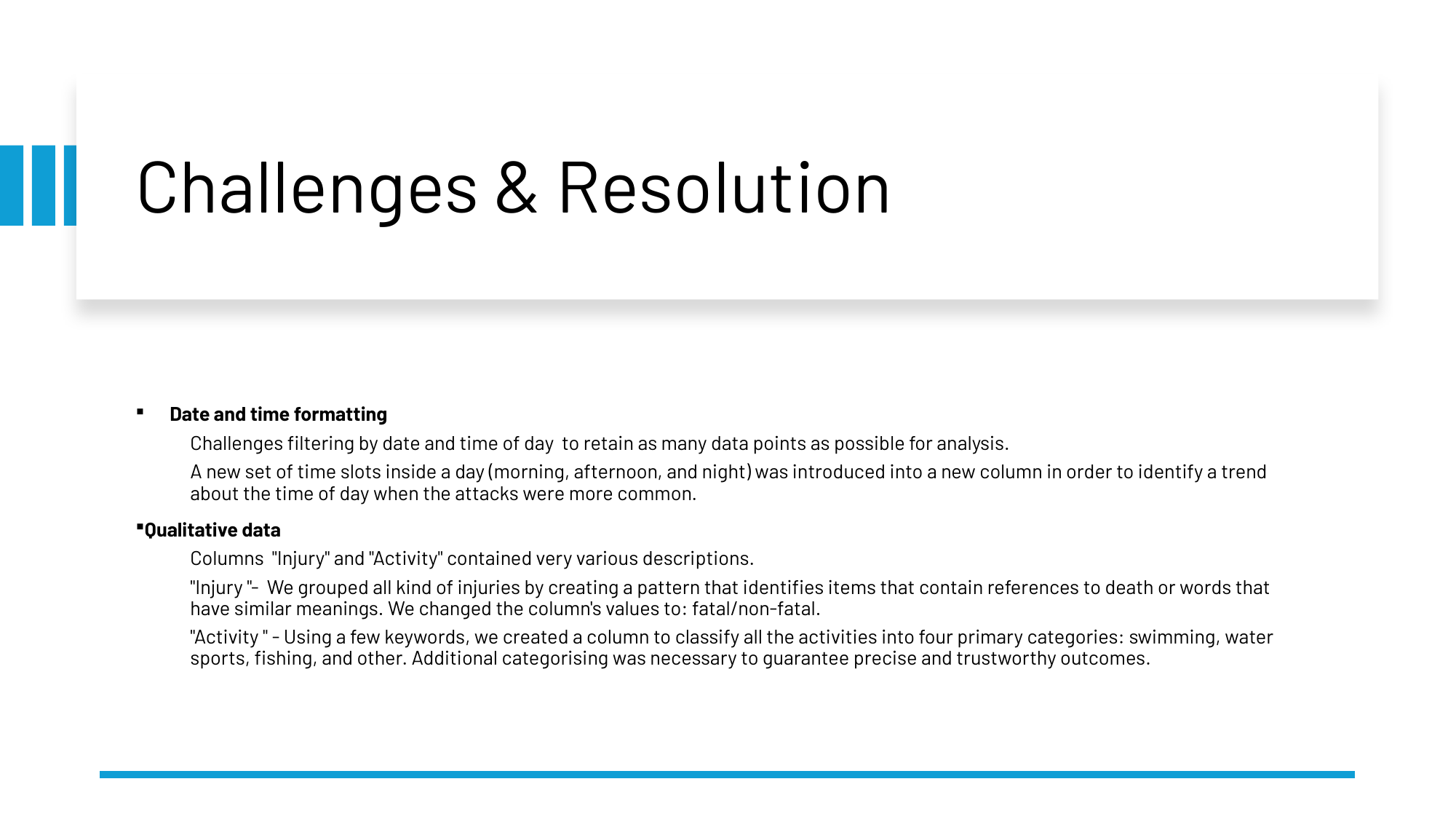

# Challenges & Resolution

Date and time formatting
Challenges filtering by date and time of day  to retain as many data points as possible for analysis.
A new set of time slots inside a day (morning, afternoon, and night) was introduced into a new column in order to identify a trend about the time of day when the attacks were more common.
Qualitative data
Columns  "Injury" and "Activity" contained very various descriptions.
"Injury "-  We grouped all kind of injuries by creating a pattern that identifies items that contain references to death or words that have similar meanings. We changed the column's values to: fatal/non-fatal.
"Activity " - Using a few keywords, we created a column to classify all the activities into four primary categories: swimming, water sports, fishing, and other. Additional categorising was necessary to guarantee precise and trustworthy outcomes.